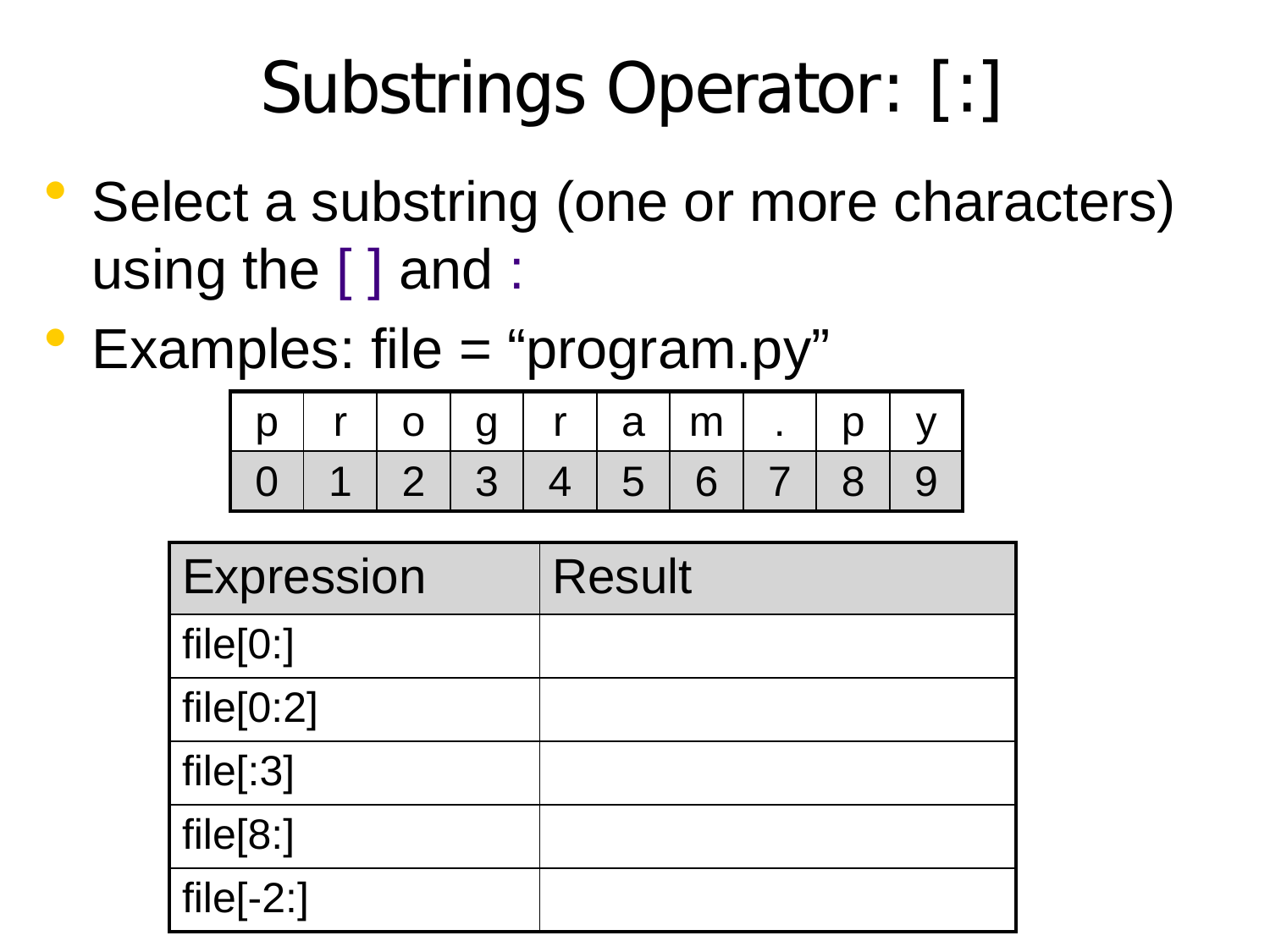

# Substrings Operator: [:]
Select a substring (one or more characters) using the [ ] and :
Examples: file = “program.py”
| p | r | o | g | r | a | m | . | p | y |
| --- | --- | --- | --- | --- | --- | --- | --- | --- | --- |
| 0 | 1 | 2 | 3 | 4 | 5 | 6 | 7 | 8 | 9 |
| Expression | Result |
| --- | --- |
| file[0:] |  |
| file[0:2] |  |
| file[:3] |  |
| file[8:] |  |
| file[-2:] |  |
Sprenkle - CSCI111
14